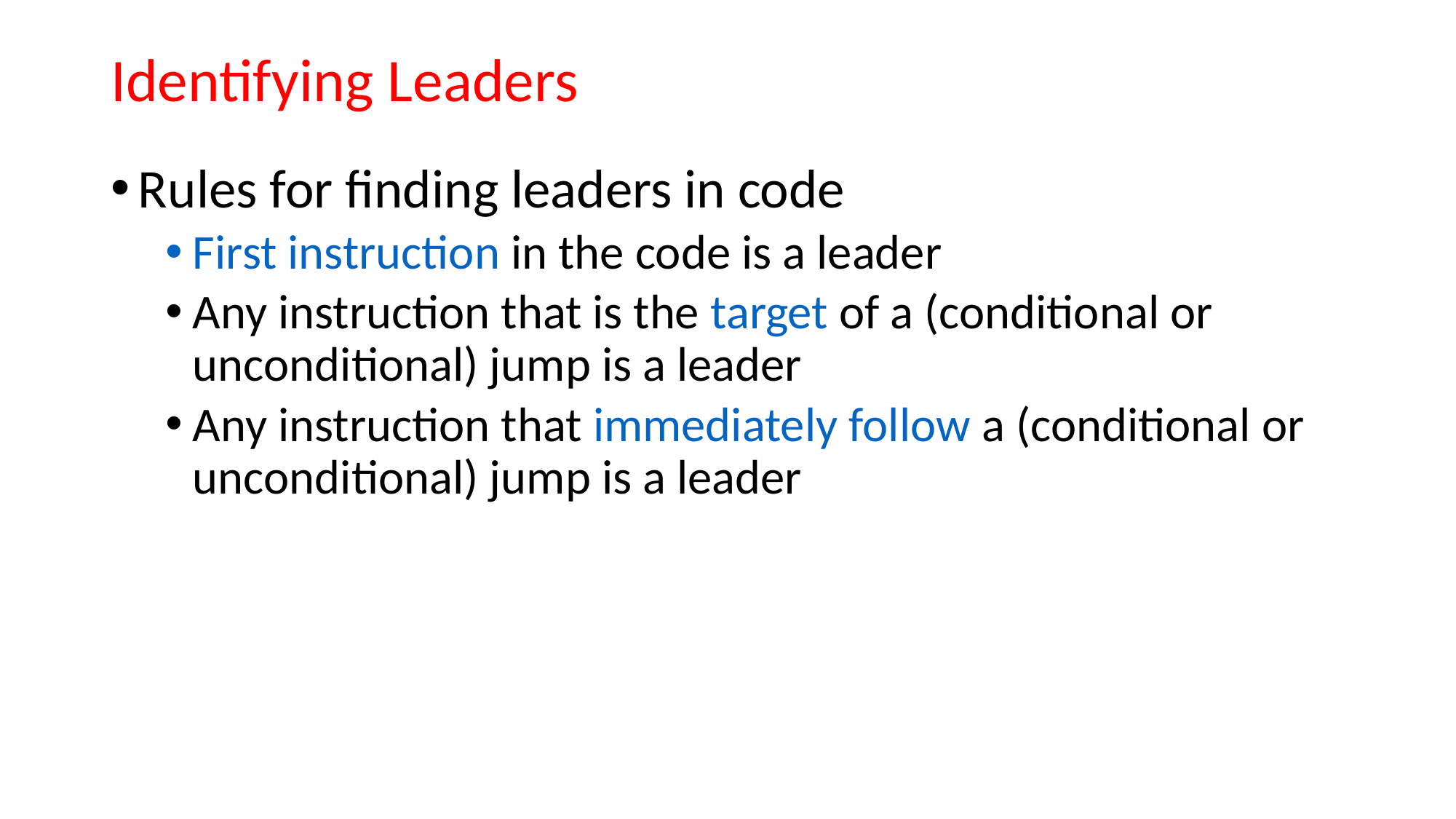

# Identifying Leaders
Rules for finding leaders in code
First instruction in the code is a leader
Any instruction that is the target of a (conditional or unconditional) jump is a leader
Any instruction that immediately follow a (conditional or unconditional) jump is a leader